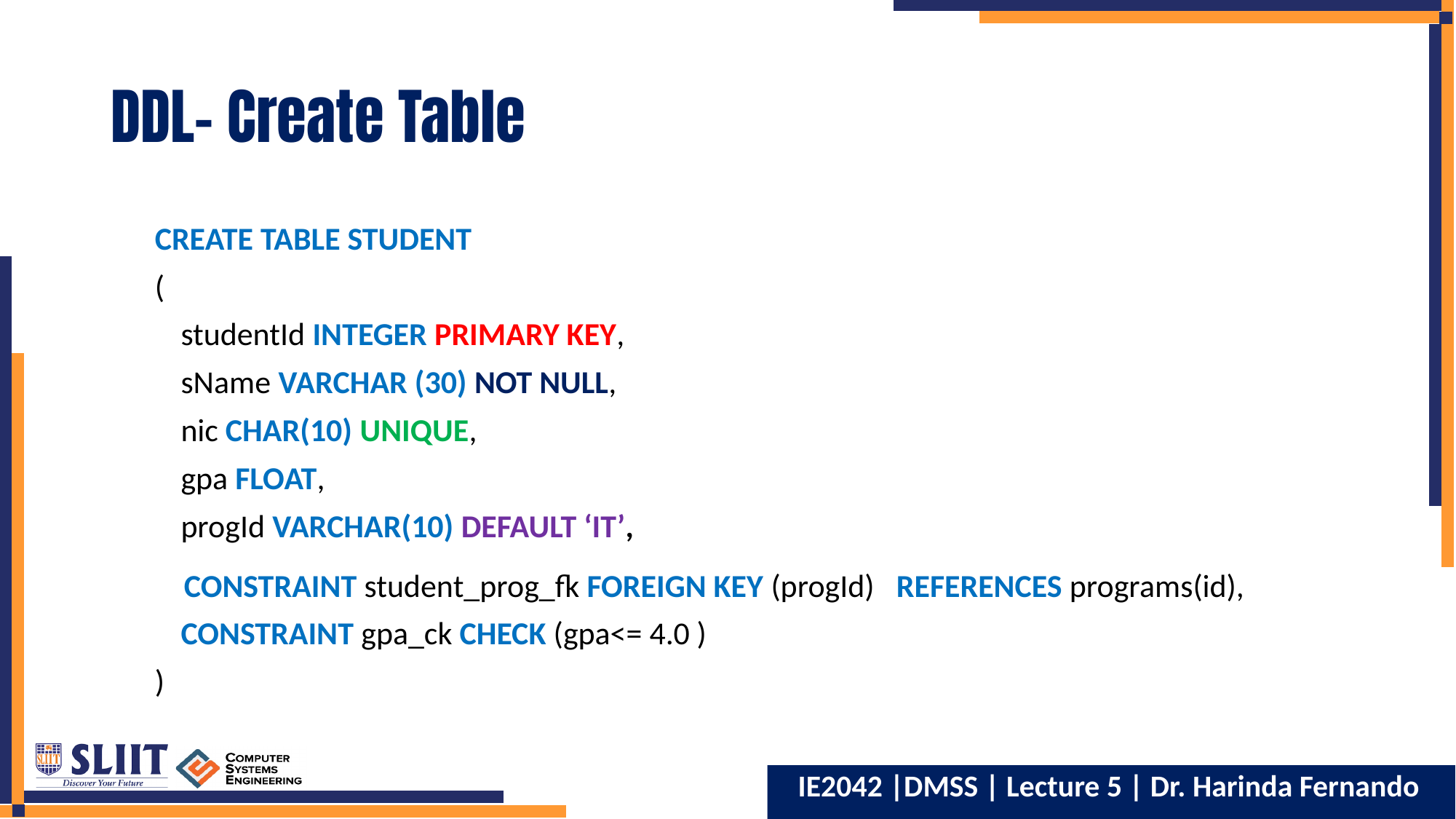

# DDL- Create Table
CREATE TABLE STUDENT
(
  	studentId INTEGER PRIMARY KEY,
 	sName VARCHAR (30) NOT NULL,
	nic CHAR(10) UNIQUE,
	gpa FLOAT,
	progId VARCHAR(10) DEFAULT ‘IT’,
    CONSTRAINT student_prog_fk FOREIGN KEY (progId)   REFERENCES programs(id),
	CONSTRAINT gpa_ck CHECK (gpa<= 4.0 )
)
IE2042 |DMSS | Lecture 5 | Dr. Harinda Fernando